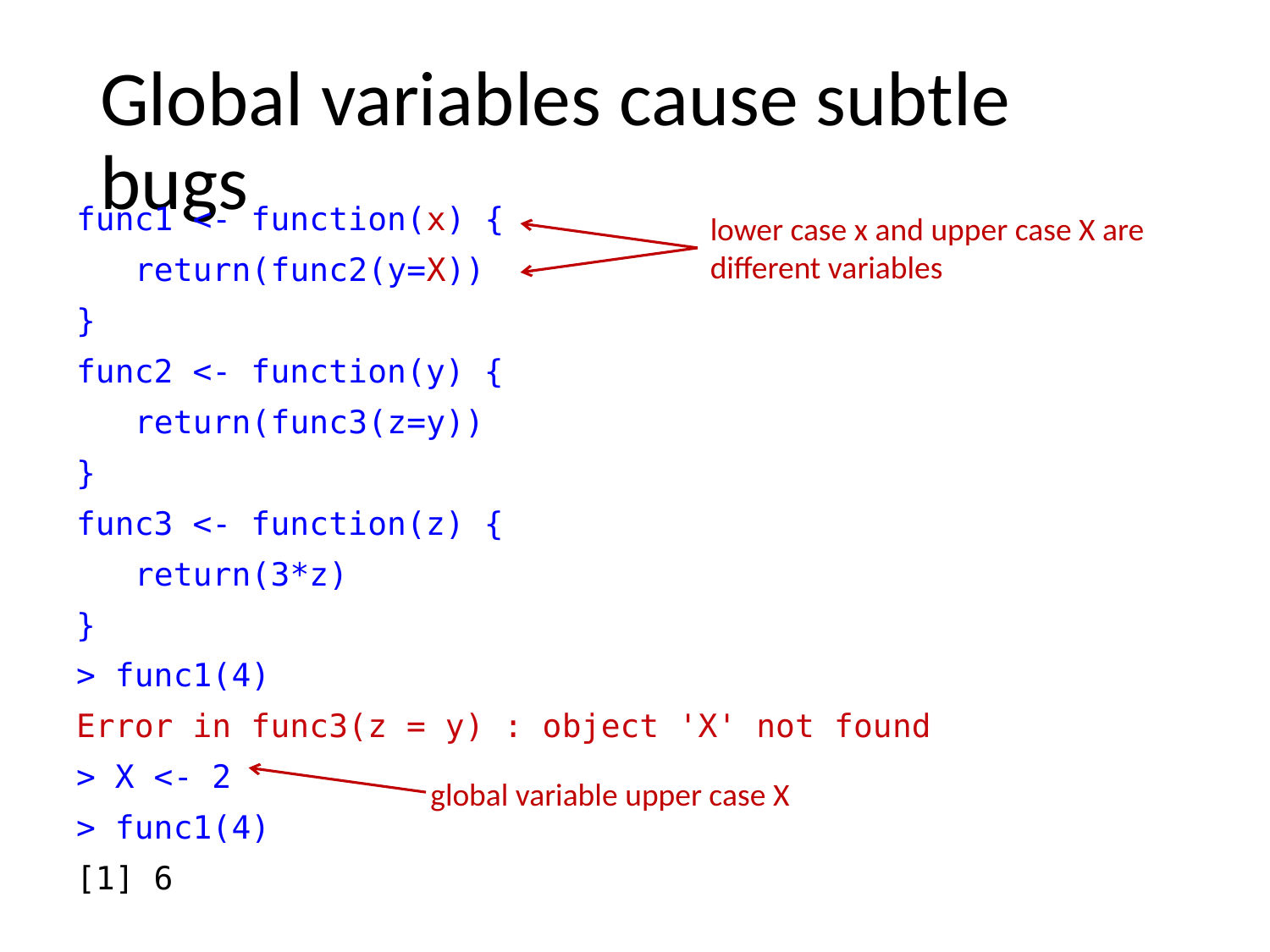

# Global variables cause subtle bugs
func1 <- function(x) {
   return(func2(y=X))
}
func2 <- function(y) {
   return(func3(z=y))
}
func3 <- function(z) {
   return(3*z)
}
> func1(4)
Error in func3(z = y) : object 'X' not found
> X <- 2
> func1(4)
[1] 6
lower case x and upper case X are different variables
global variable upper case X